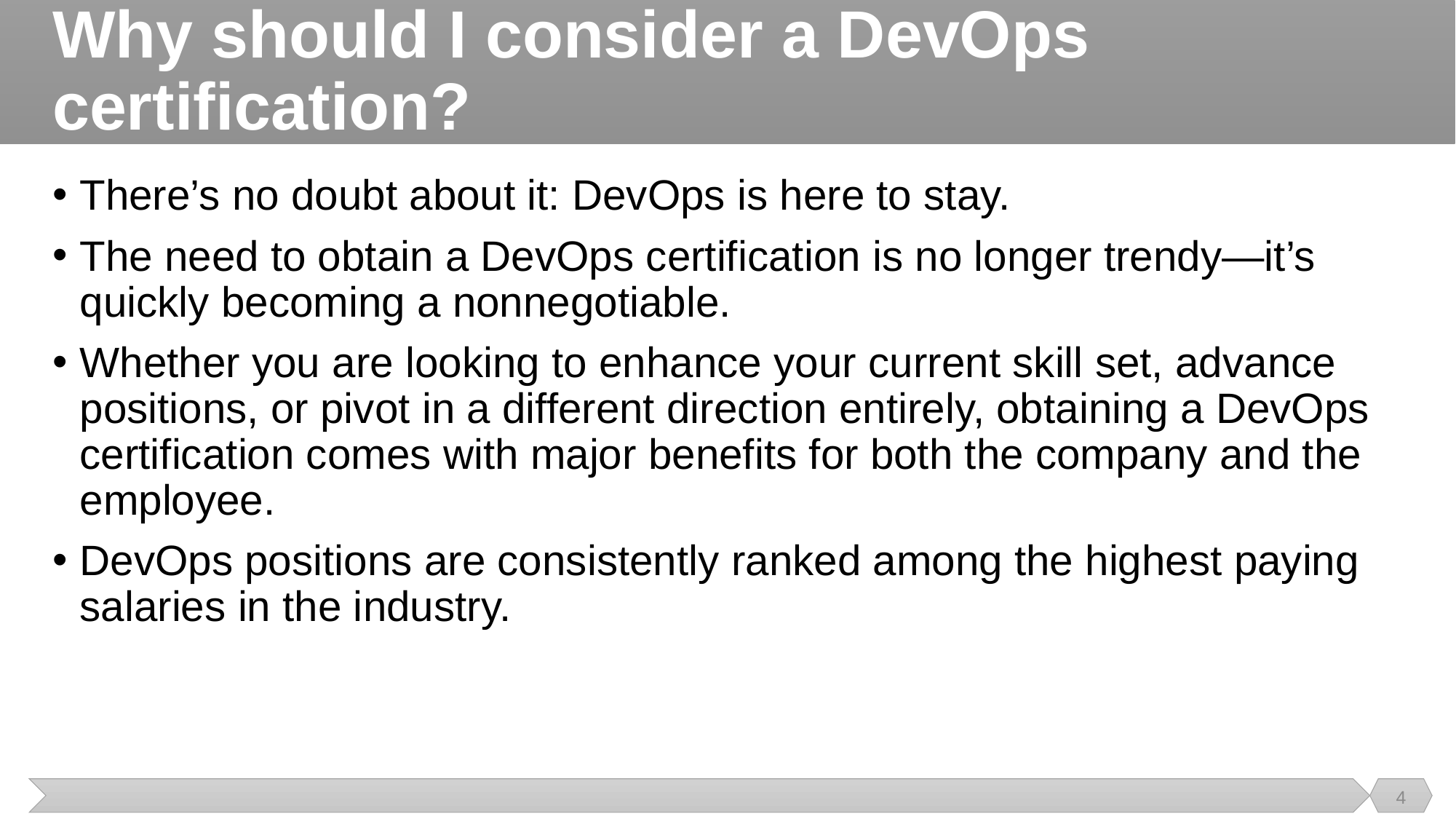

# Why should I consider a DevOps certification?
There’s no doubt about it: DevOps is here to stay.
The need to obtain a DevOps certification is no longer trendy—it’s quickly becoming a nonnegotiable.
Whether you are looking to enhance your current skill set, advance positions, or pivot in a different direction entirely, obtaining a DevOps certification comes with major benefits for both the company and the employee.
DevOps positions are consistently ranked among the highest paying salaries in the industry.
4